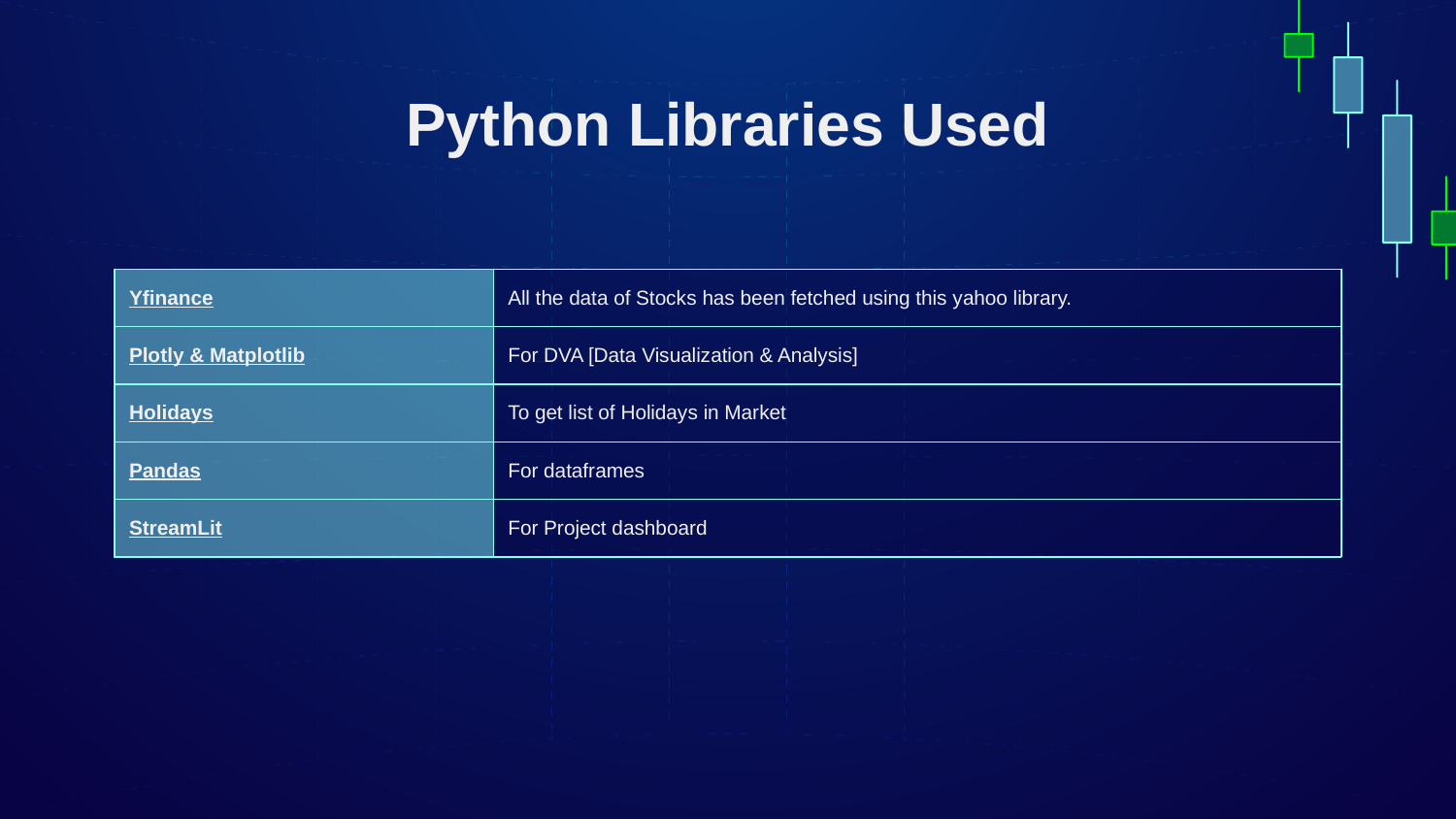

# Python Libraries Used
| Yfinance | All the data of Stocks has been fetched using this yahoo library. |
| --- | --- |
| Plotly & Matplotlib | For DVA [Data Visualization & Analysis] |
| Holidays | To get list of Holidays in Market |
| Pandas | For dataframes |
| StreamLit | For Project dashboard |